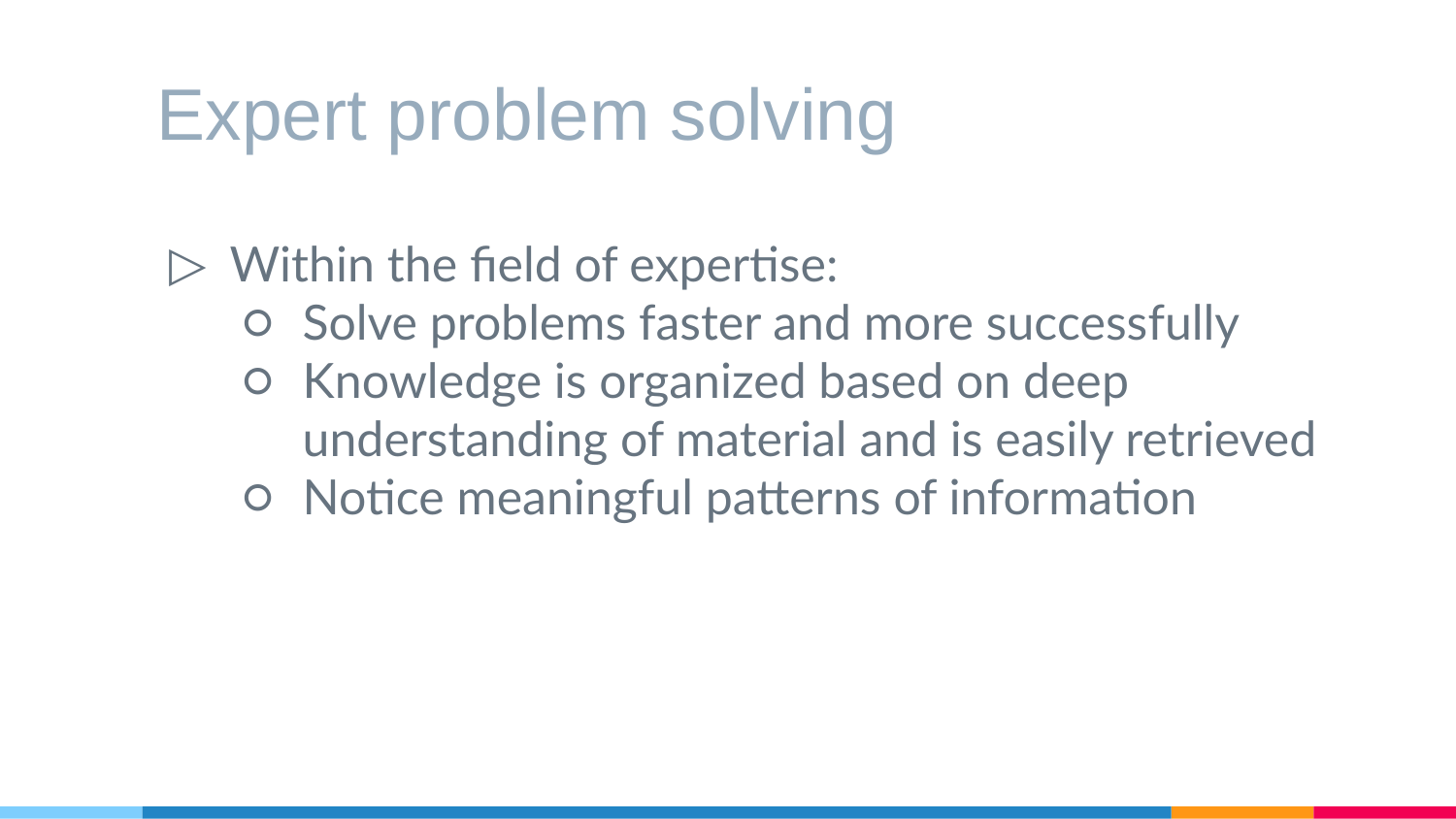

# Expert problem solving
Within the field of expertise:
Solve problems faster and more successfully
Knowledge is organized based on deep understanding of material and is easily retrieved
Notice meaningful patterns of information